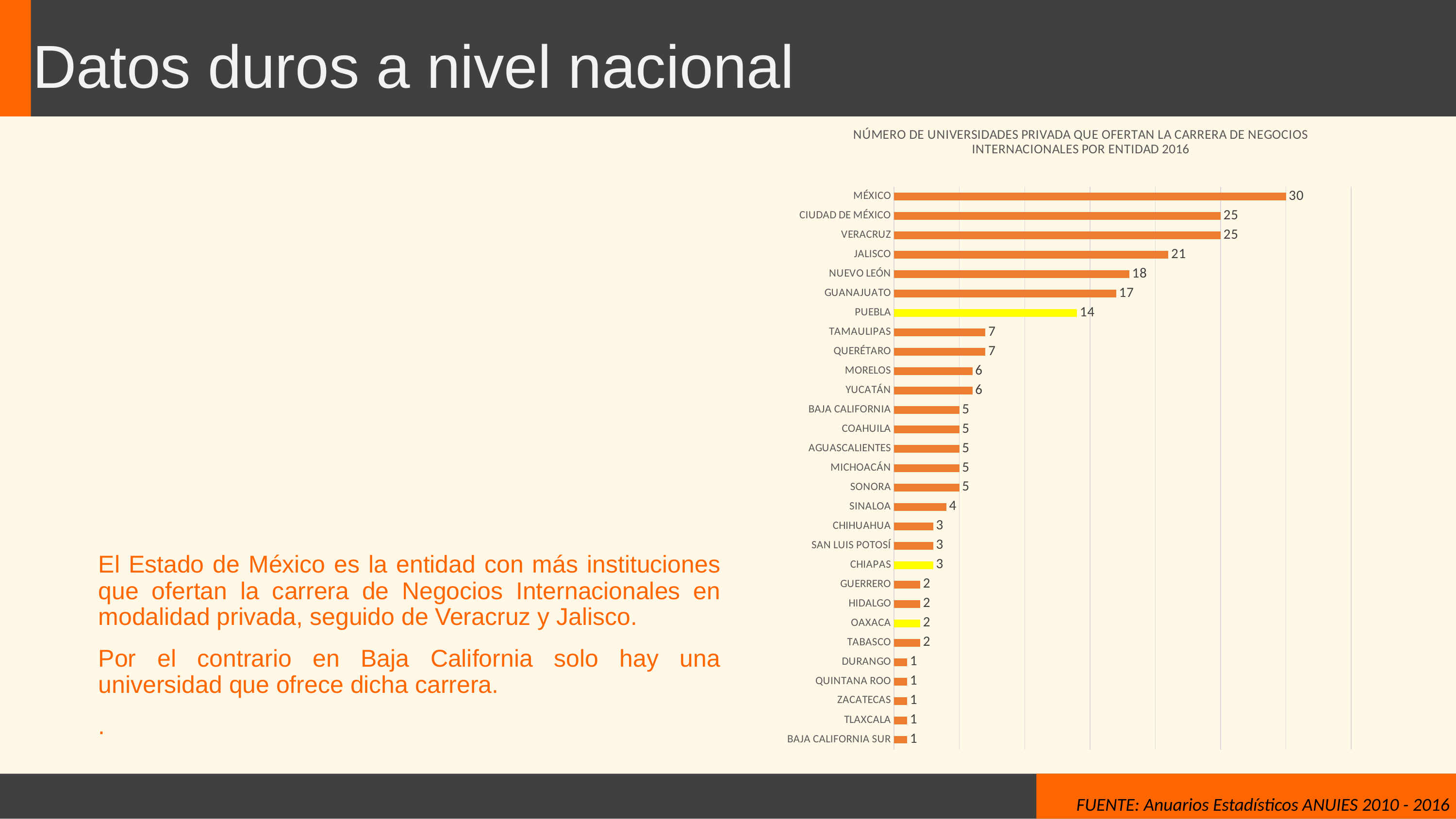

# Datos duros a nivel nacional

### Chart: NÚMERO DE UNIVERSIDADES PRIVADA QUE OFERTAN LA CARRERA DE NEGOCIOS INTERNACIONALES POR ENTIDAD 2016

| Category |  |
|---|---|
| MÉXICO | 30.0 |
| CIUDAD DE MÉXICO | 25.0 |
| VERACRUZ | 25.0 |
| JALISCO | 21.0 |
| NUEVO LEÓN | 18.0 |
| GUANAJUATO | 17.0 |
| PUEBLA | 14.0 |
| TAMAULIPAS | 7.0 |
| QUERÉTARO | 7.0 |
| MORELOS | 6.0 |
| YUCATÁN | 6.0 |
| BAJA CALIFORNIA | 5.0 |
| COAHUILA | 5.0 |
| AGUASCALIENTES | 5.0 |
| MICHOACÁN | 5.0 |
| SONORA | 5.0 |
| SINALOA | 4.0 |
| CHIHUAHUA | 3.0 |
| SAN LUIS POTOSÍ | 3.0 |
| CHIAPAS | 3.0 |
| GUERRERO | 2.0 |
| HIDALGO | 2.0 |
| OAXACA | 2.0 |
| TABASCO | 2.0 |
| DURANGO | 1.0 |
| QUINTANA ROO | 1.0 |
| ZACATECAS | 1.0 |
| TLAXCALA | 1.0 |
| BAJA CALIFORNIA SUR | 1.0 |
El Estado de México es la entidad con más instituciones que ofertan la carrera de Negocios Internacionales en modalidad privada, seguido de Veracruz y Jalisco.
Por el contrario en Baja California solo hay una universidad que ofrece dicha carrera.
.

FUENTE: Anuarios Estadísticos ANUIES 2010 - 2016